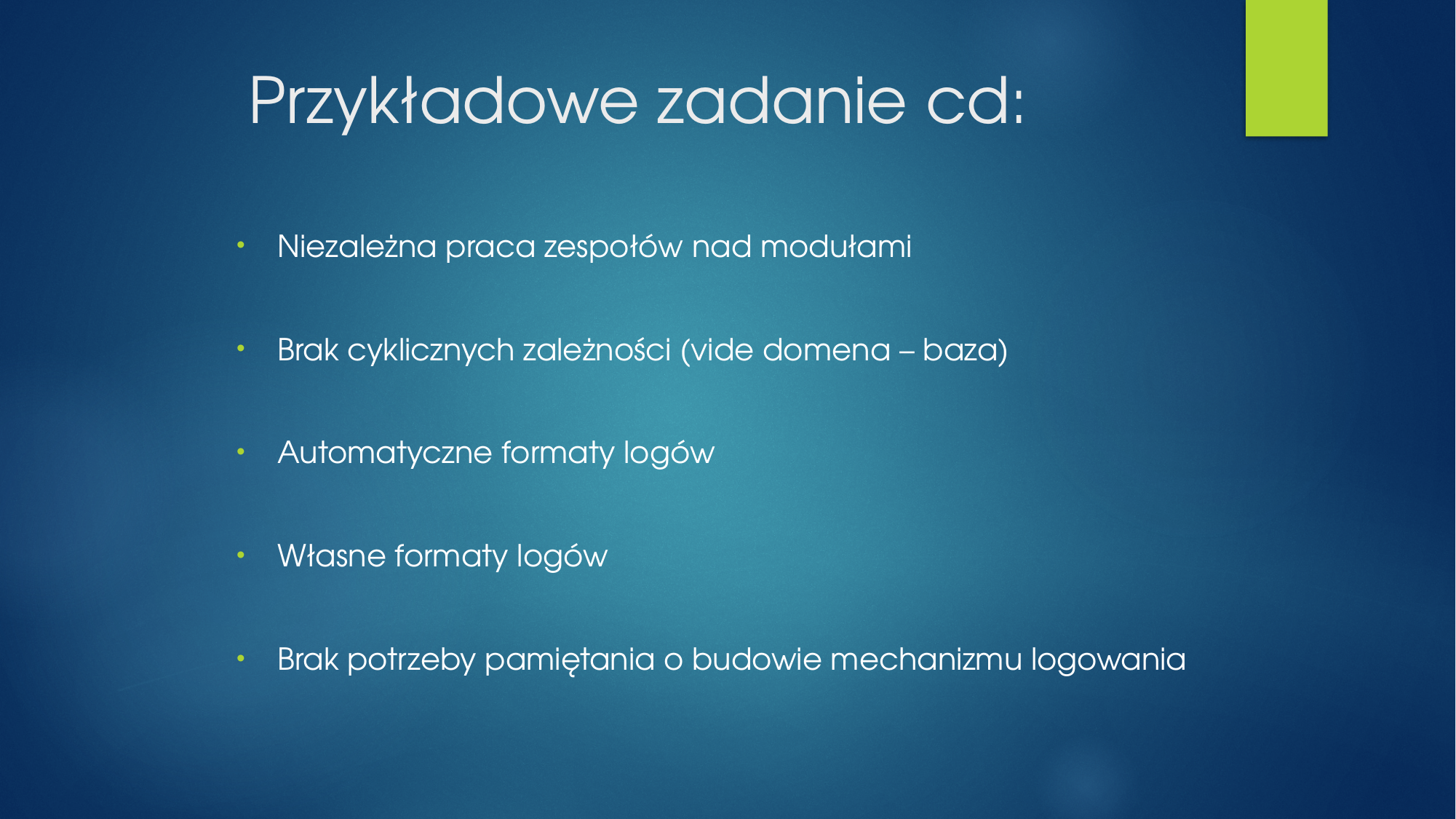

# Przykładowe zadanie cd:
Niezależna praca zespołów nad modułami

Brak cyklicznych zależności (vide domena – baza)

Automatyczne formaty logów

Własne formaty logów

Brak potrzeby pamiętania o budowie mechanizmu logowania